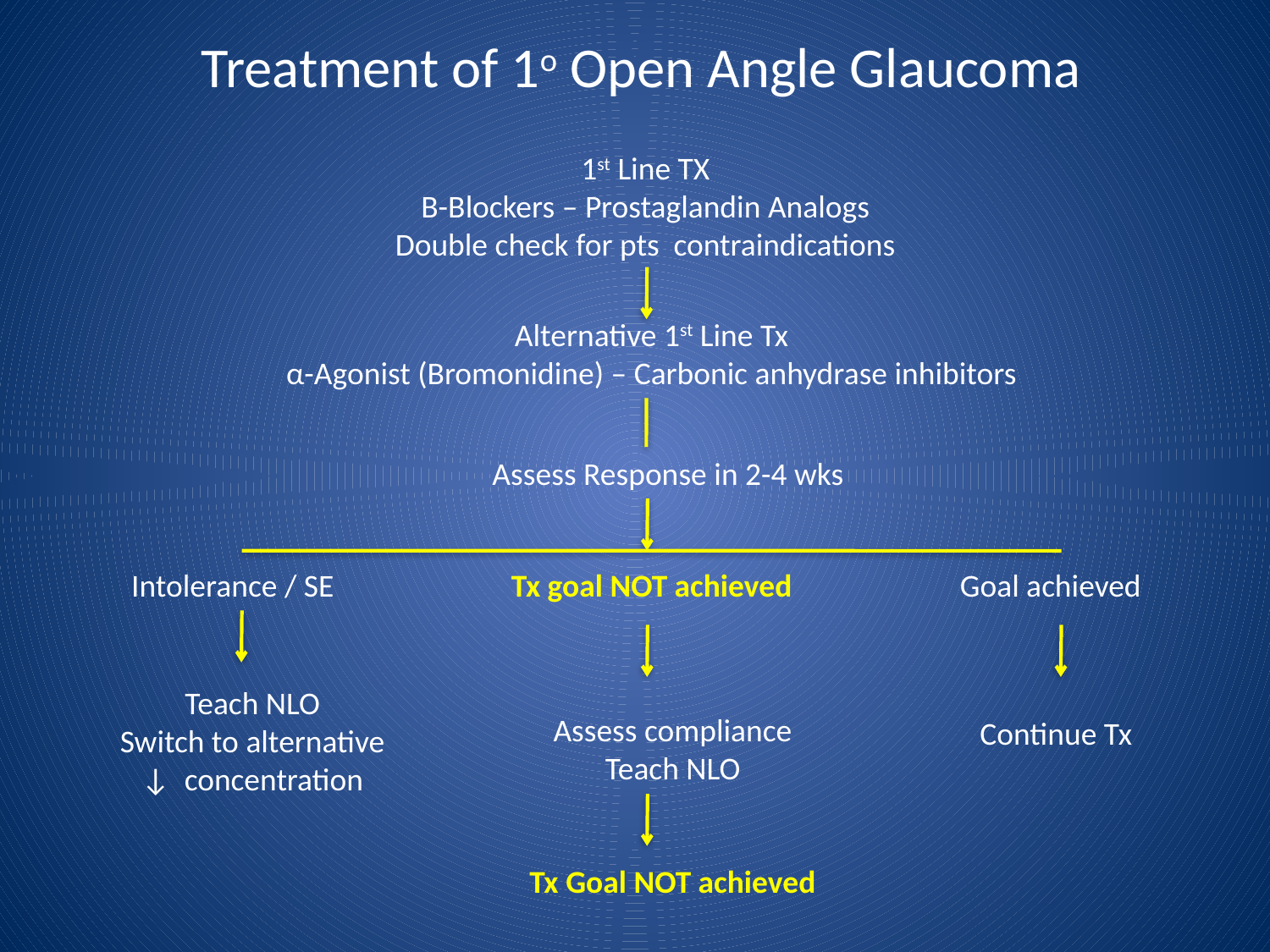

# Treatment of 1o Open Angle Glaucoma
1st Line TX
Β-Blockers – Prostaglandin Analogs
Double check for pts  contraindications
Alternative 1st Line Tx
α-Agonist (Bromonidine) – Carbonic anhydrase inhibitors
Assess Response in 2-4 wks
Intolerance / SE
Tx goal NOT achieved
Goal achieved
Teach NLO
Switch to alternative
↓  concentration
Assess compliance
Teach NLO
Continue Tx
Tx Goal NOT achieved